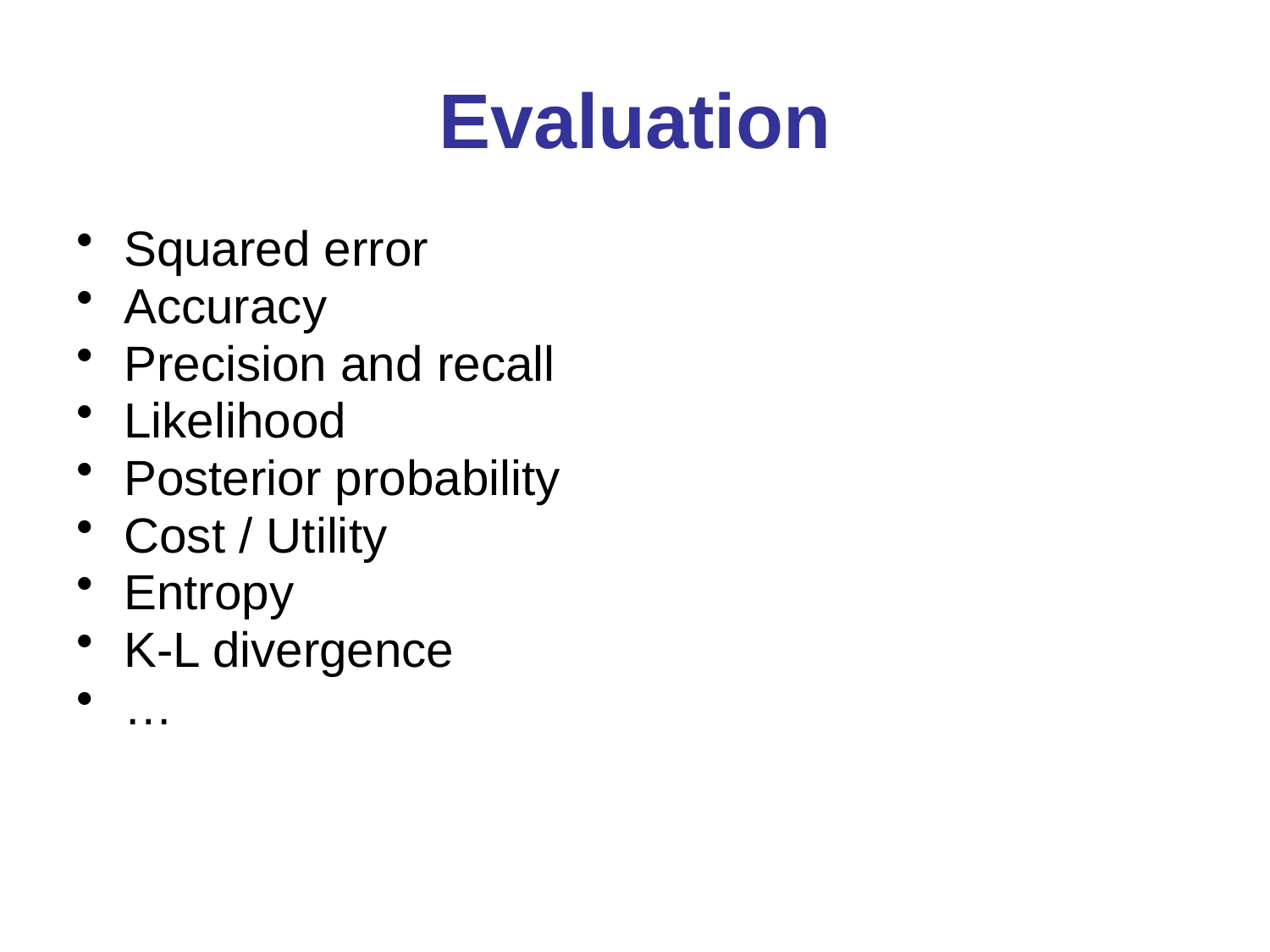

# Evaluation
Squared error
Accuracy
Precision and recall
Likelihood
Posterior probability
Cost / Utility
Entropy
K-L divergence
…